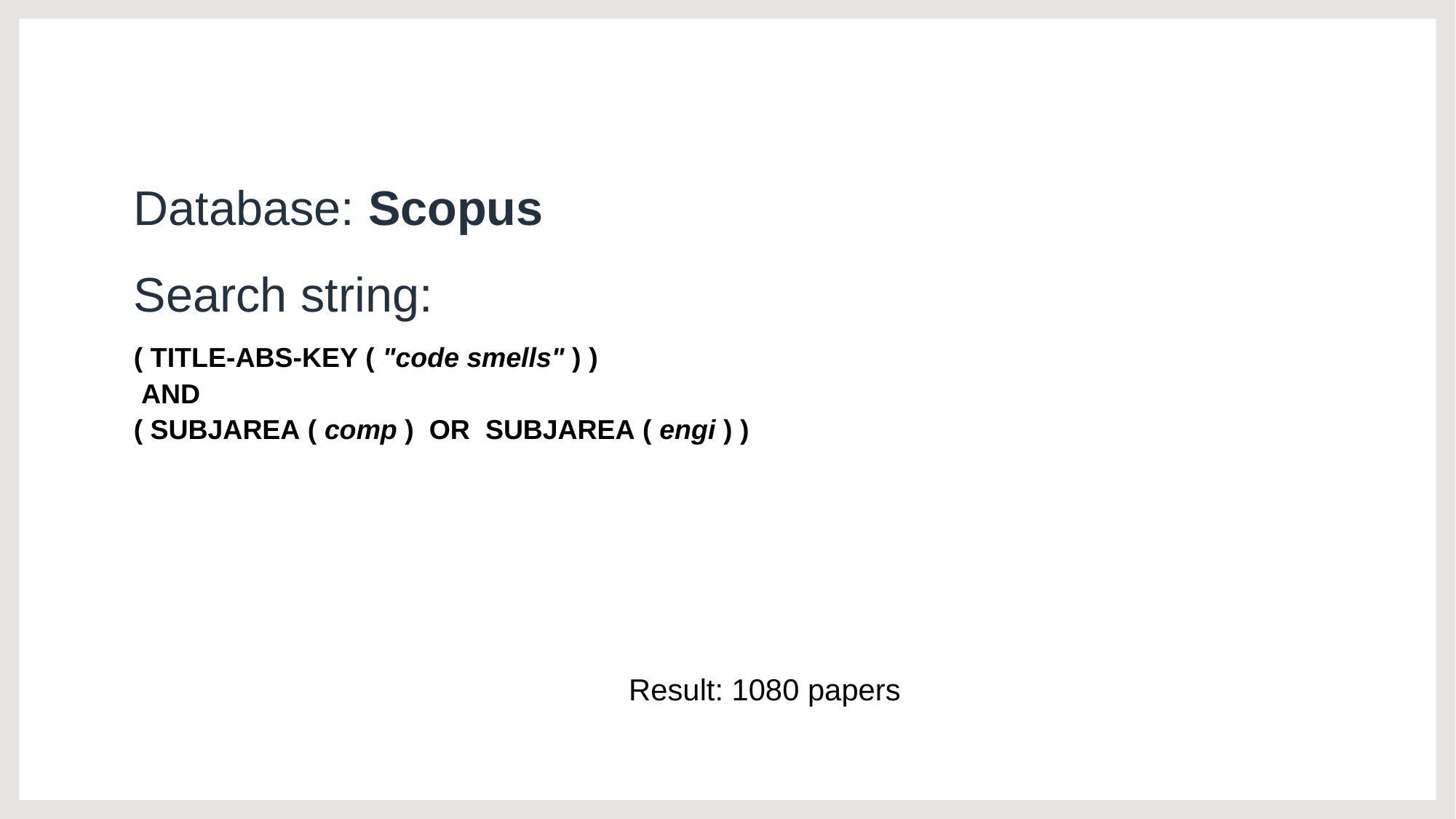

# Database: Scopus
Search string:
( TITLE-ABS-KEY ( "code smells" ) )
 AND 
( SUBJAREA ( comp )  OR  SUBJAREA ( engi ) )

Result: 1080 papers